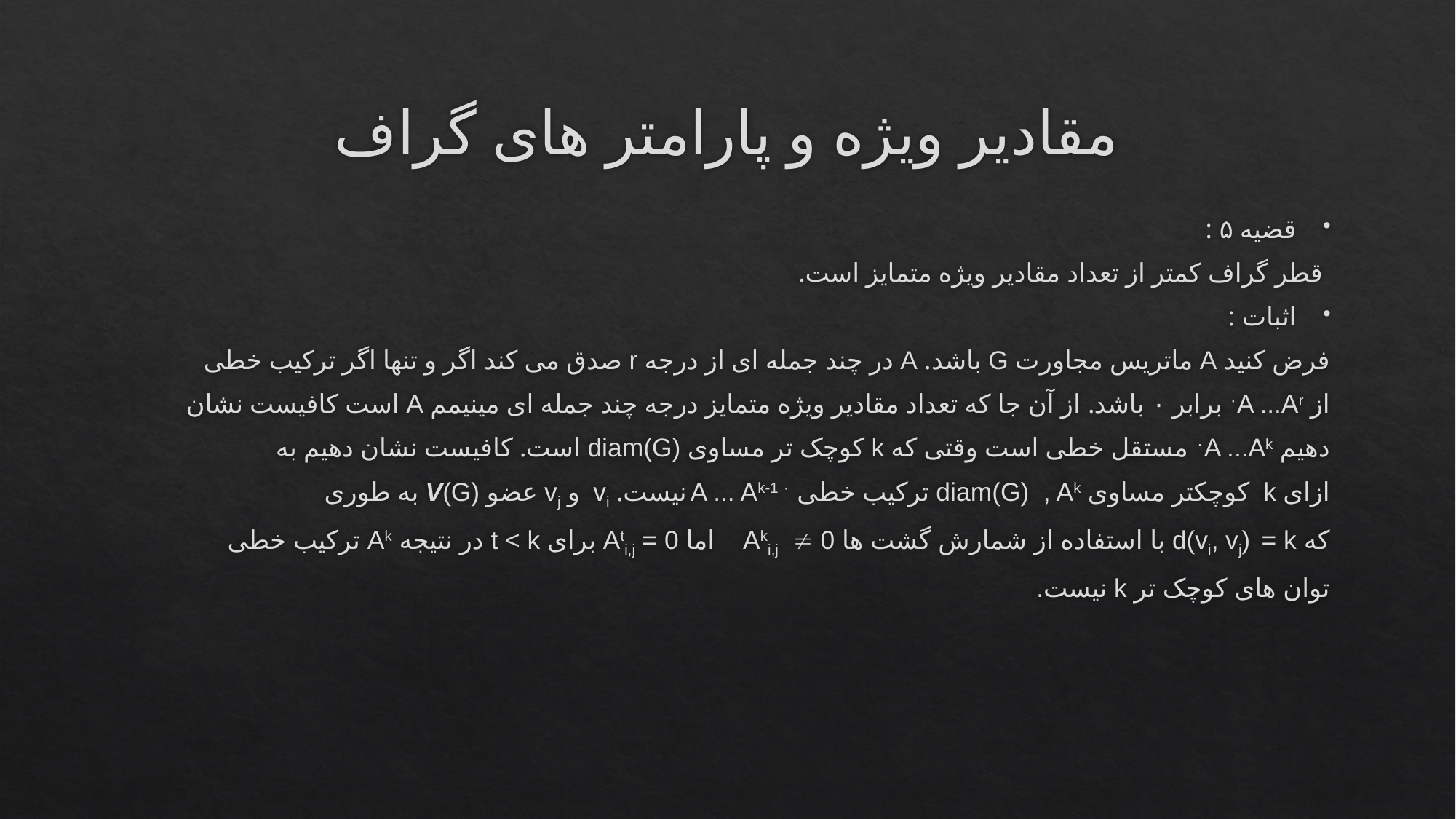

# مقادیر ویژه و پارامتر های گراف
قضیه ۵ :
	 قطر گراف کمتر از تعداد مقادیر ویژه متمایز است.
اثبات :
	فرض کنید A ماتریس مجاورت G باشد. A در چند جمله ای از درجه r صدق می کند اگر و تنها اگر ترکیب خطی
	از ۰A ...Ar برابر ۰ باشد. از آن جا که تعداد مقادیر ویژه متمایز درجه چند جمله ای مینیمم A است کافیست نشان
	دهیم ۰A ...Ak  مستقل خطی است وقتی که k کوچک تر مساوی diam(G) است. کافیست نشان دهیم به
	ازای k  کوچکتر مساوی diam(G)  , Ak ترکیب خطی ۰ A ... Ak-1 نیست. vi  و vj عضو V(G) به طوری
	که d(vi, vj)  = k با استفاده از شمارش گشت ها Aki,j  ≠ 0    اما Ati,j = 0‌ برای t < k در نتیجه Ak ترکیب خطی
	توان های کوچک تر k نیست.